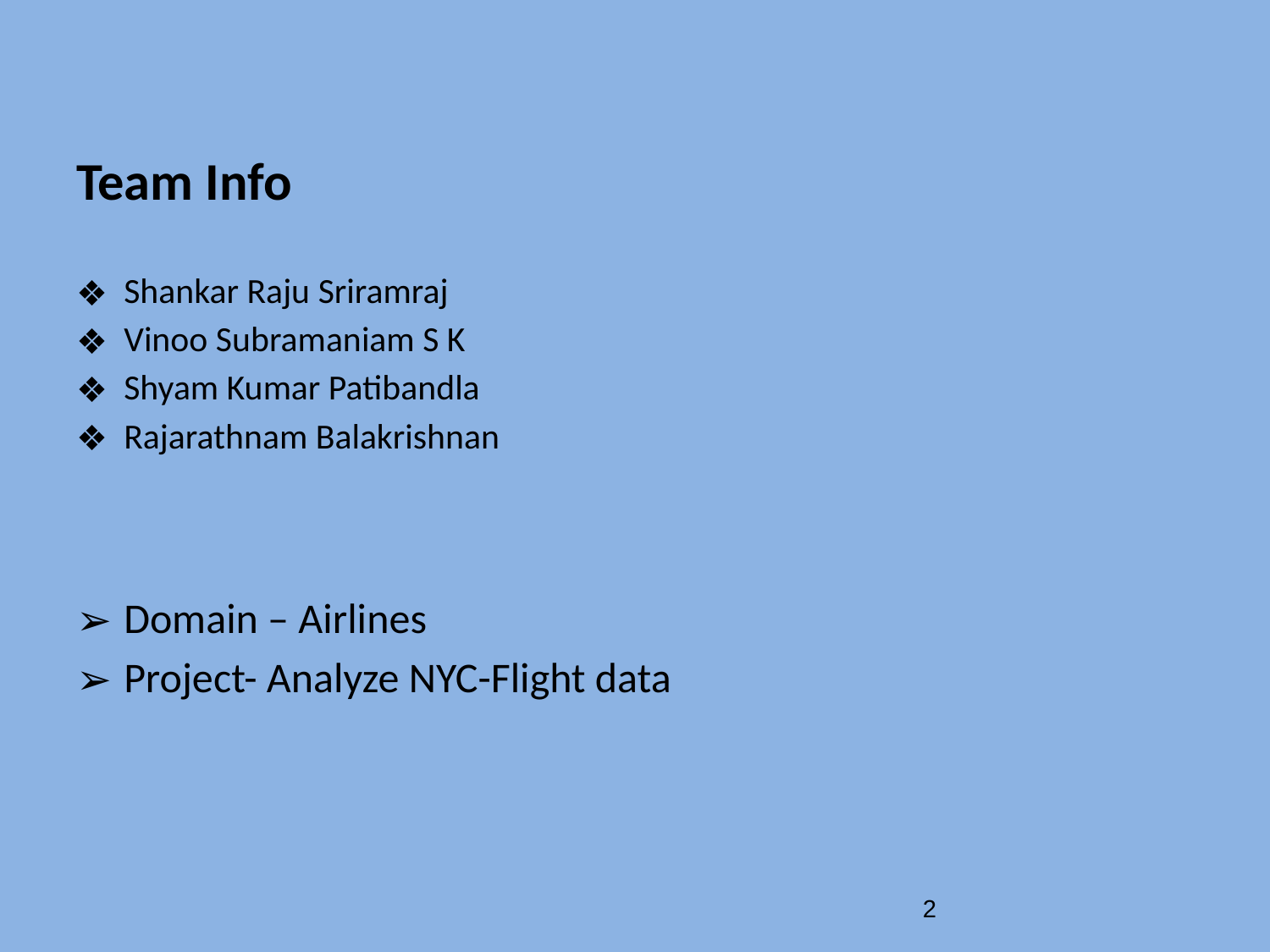

Team Info
Shankar Raju Sriramraj
Vinoo Subramaniam S K
Shyam Kumar Patibandla
Rajarathnam Balakrishnan

Domain – Airlines
Project- Analyze NYC-Flight data
2